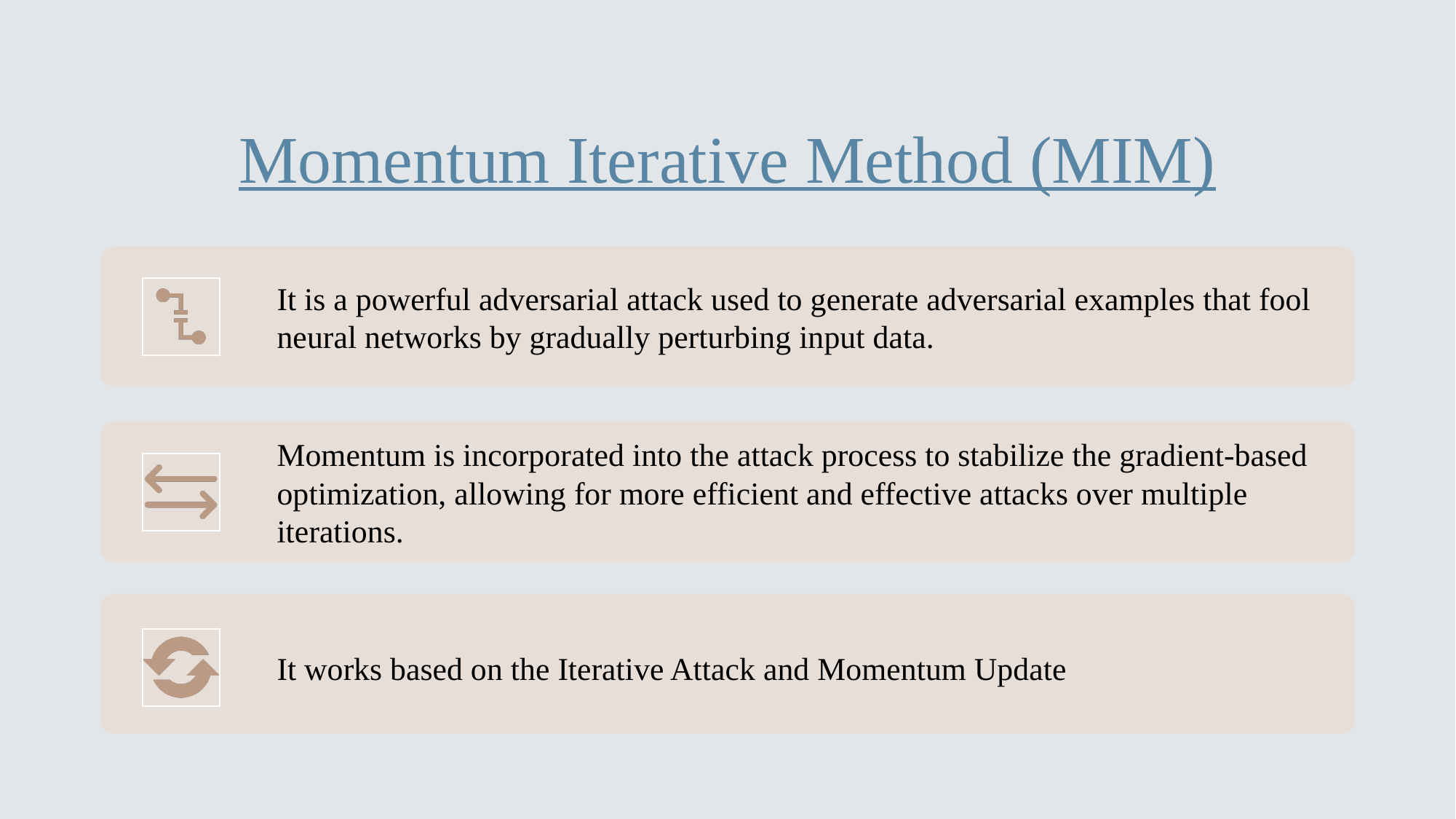

# Momentum Iterative Method (MIM)
It is a powerful adversarial attack used to generate adversarial examples that fool neural networks by gradually perturbing input data.
Momentum is incorporated into the attack process to stabilize the gradient-based optimization, allowing for more efficient and effective attacks over multiple iterations.
It works based on the Iterative Attack and Momentum Update